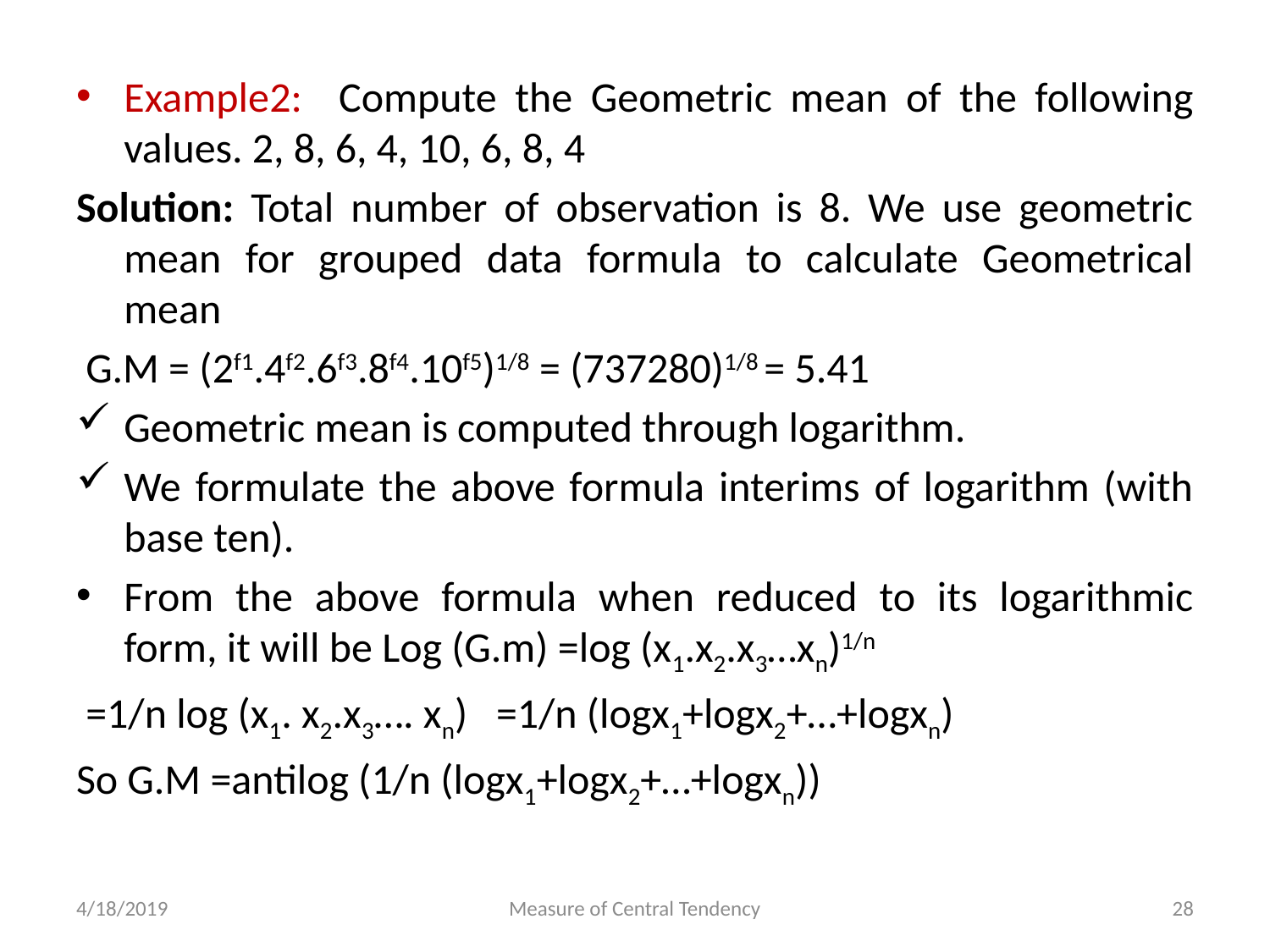

Example2:  Compute the Geometric mean of the following values. 2, 8, 6, 4, 10, 6, 8, 4
Solution: Total number of observation is 8. We use geometric mean for grouped data formula to calculate Geometrical mean
 G.M = (2f1.4f2.6f3.8f4.10f5)1/8 = (737280)1/8 = 5.41
Geometric mean is computed through logarithm.
We formulate the above formula interims of logarithm (with base ten).
From the above formula when reduced to its logarithmic form, it will be Log (G.m) =log (x1.x2.x3…xn)1/n
 =1/n log (x1. x2.x3…. xn)   =1/n (logx1+logx2+…+logxn)
So G.M =antilog (1/n (logx1+logx2+…+logxn))

4/18/2019
Measure of Central Tendency
28